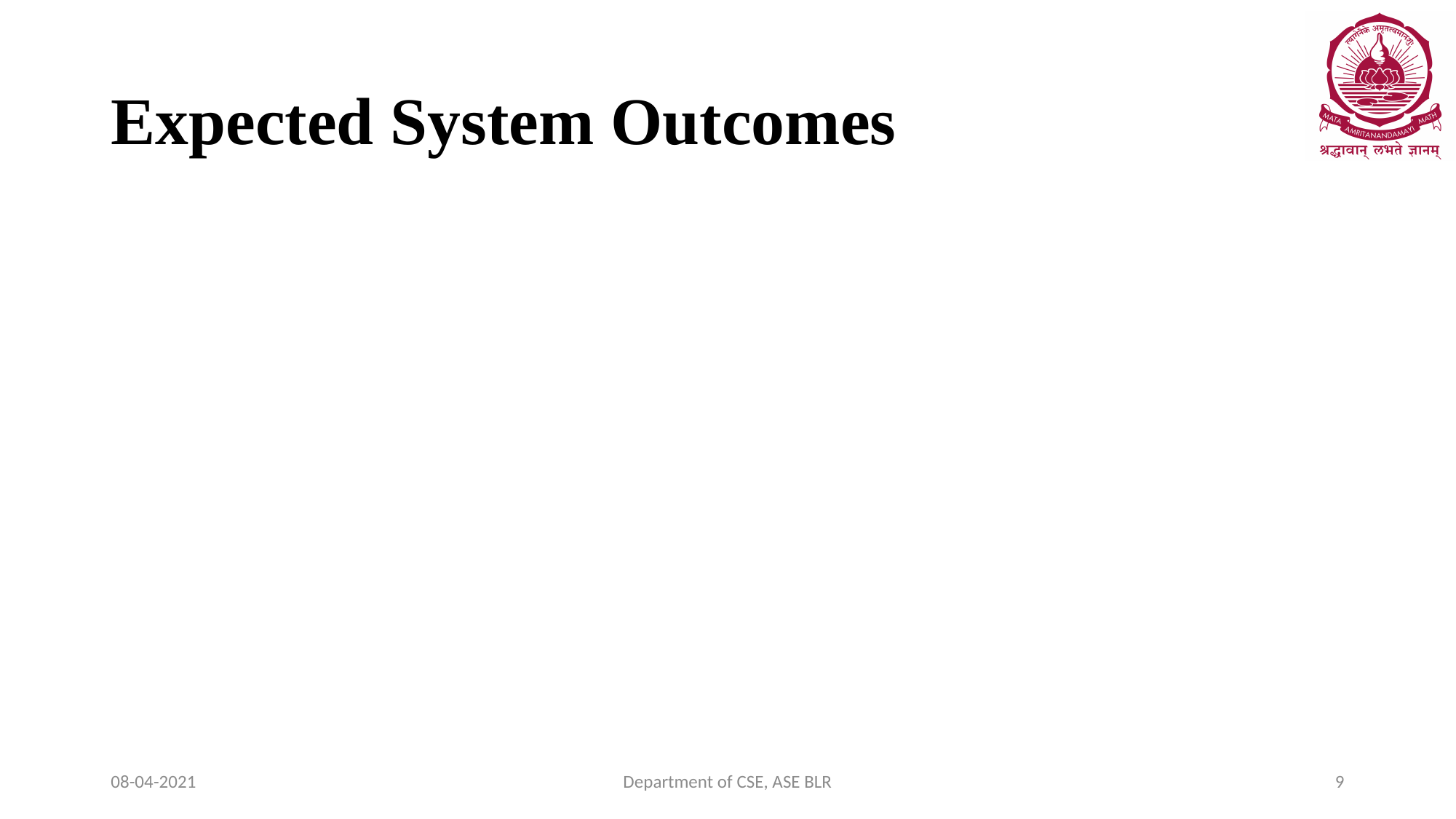

# Expected System Outcomes

08-04-2021
Department of CSE, ASE BLR
9